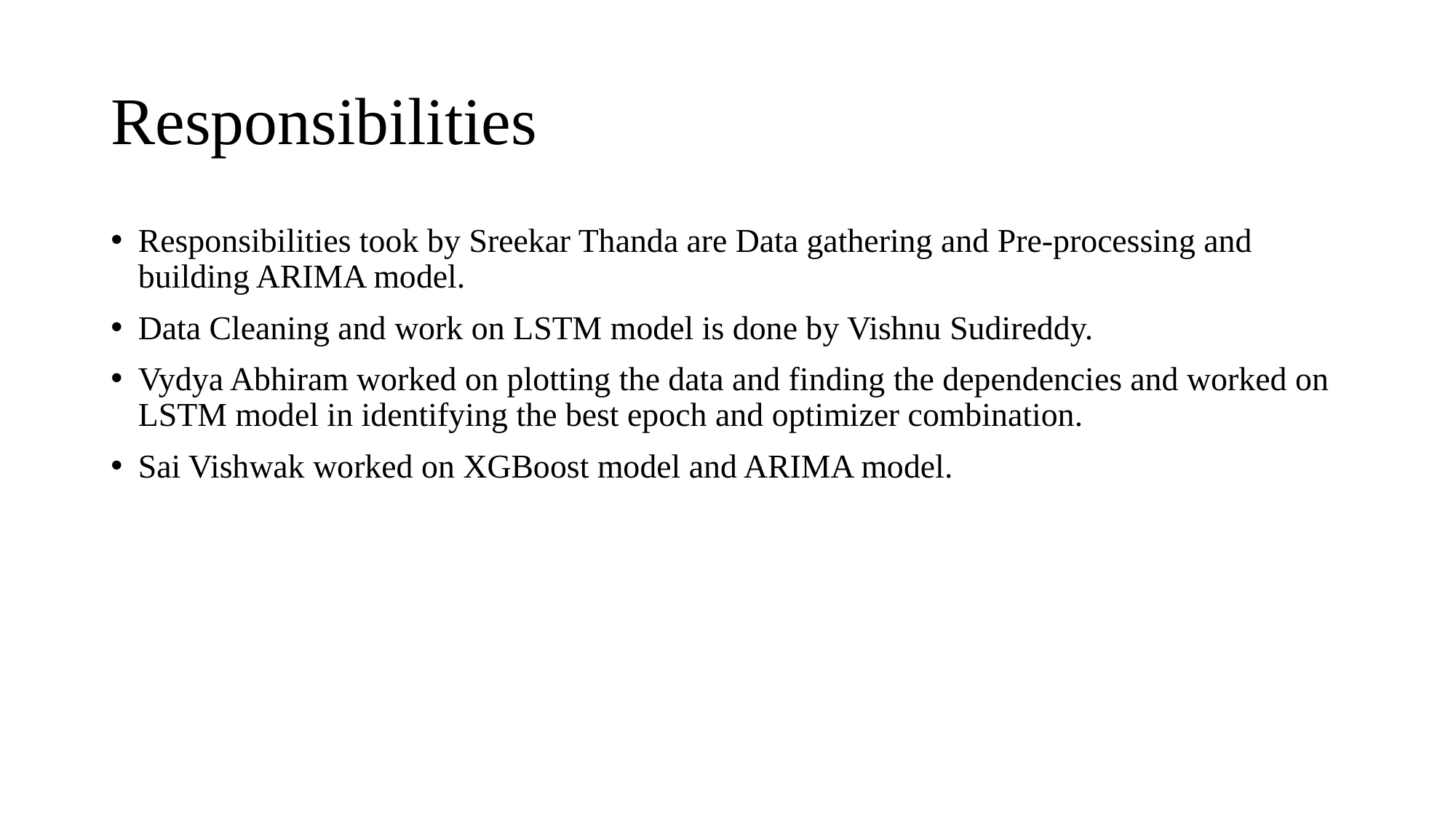

# Responsibilities
Responsibilities took by Sreekar Thanda are Data gathering and Pre-processing and building ARIMA model.
Data Cleaning and work on LSTM model is done by Vishnu Sudireddy.
Vydya Abhiram worked on plotting the data and finding the dependencies and worked on LSTM model in identifying the best epoch and optimizer combination.
Sai Vishwak worked on XGBoost model and ARIMA model.